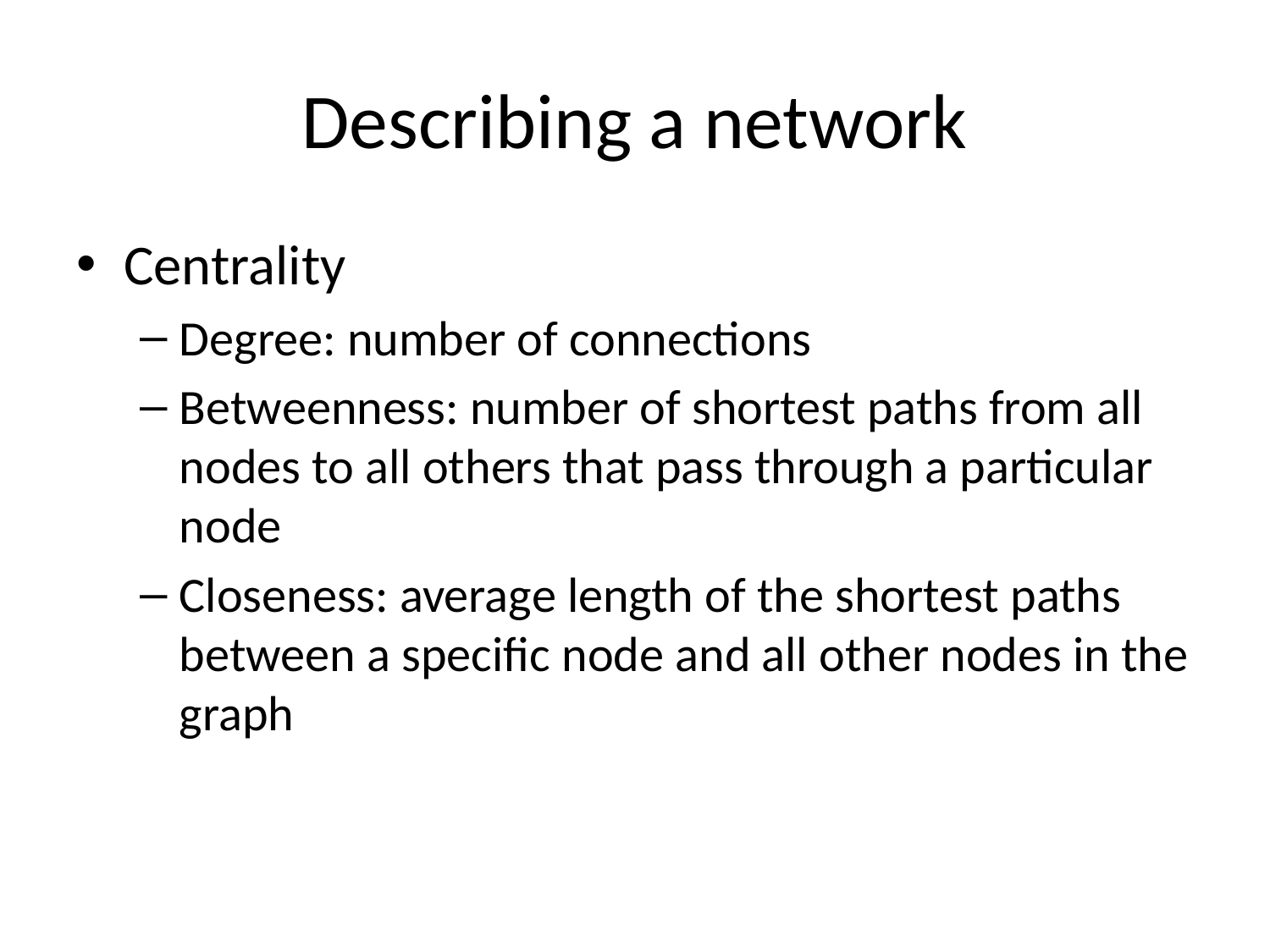

# Describing a network
Centrality
Degree: number of connections
Betweenness: number of shortest paths from all nodes to all others that pass through a particular node
Closeness: average length of the shortest paths between a specific node and all other nodes in the graph